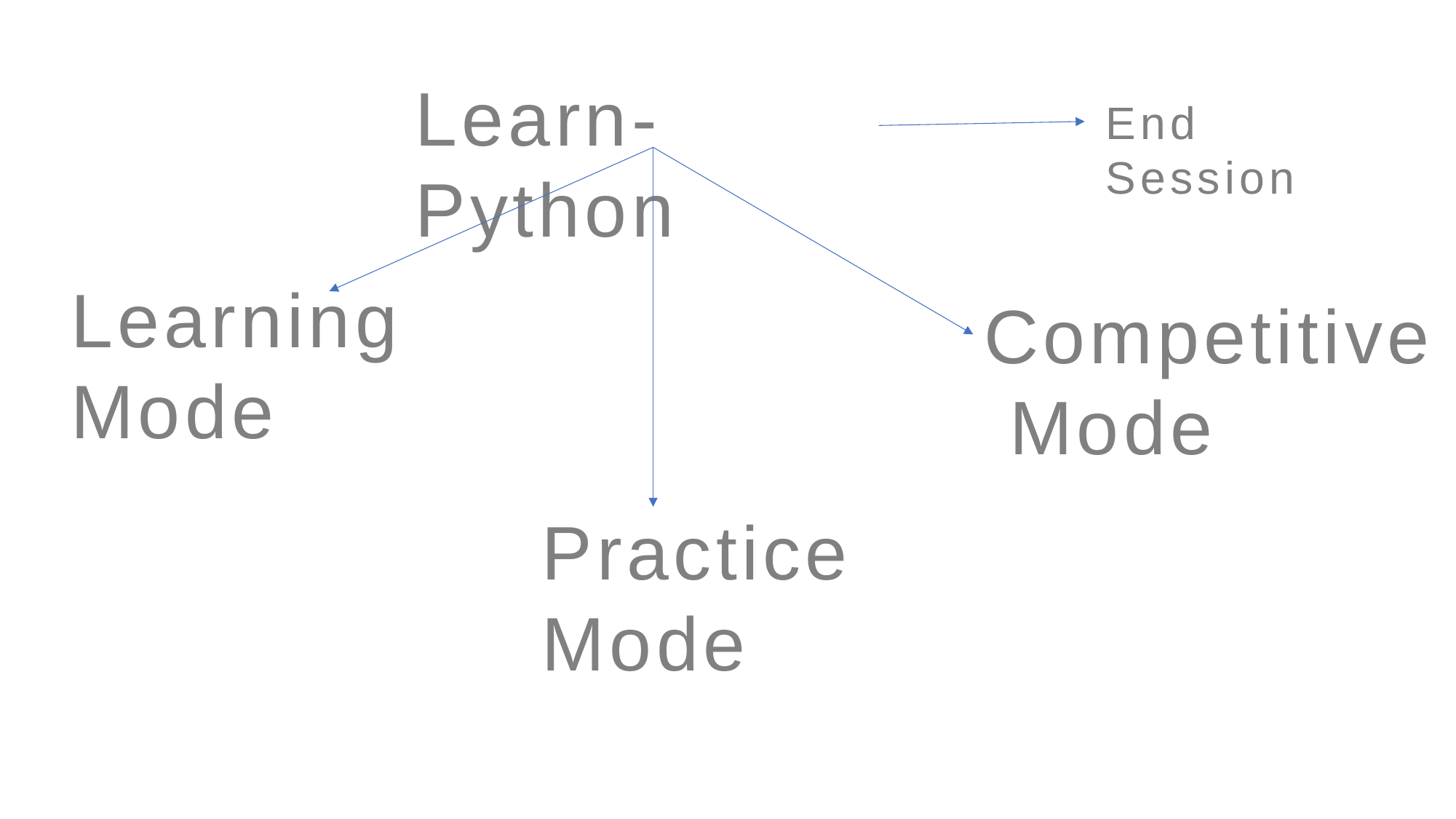

Learn-Python
End Session
Learning Mode
Competitive  Mode
Practice Mode